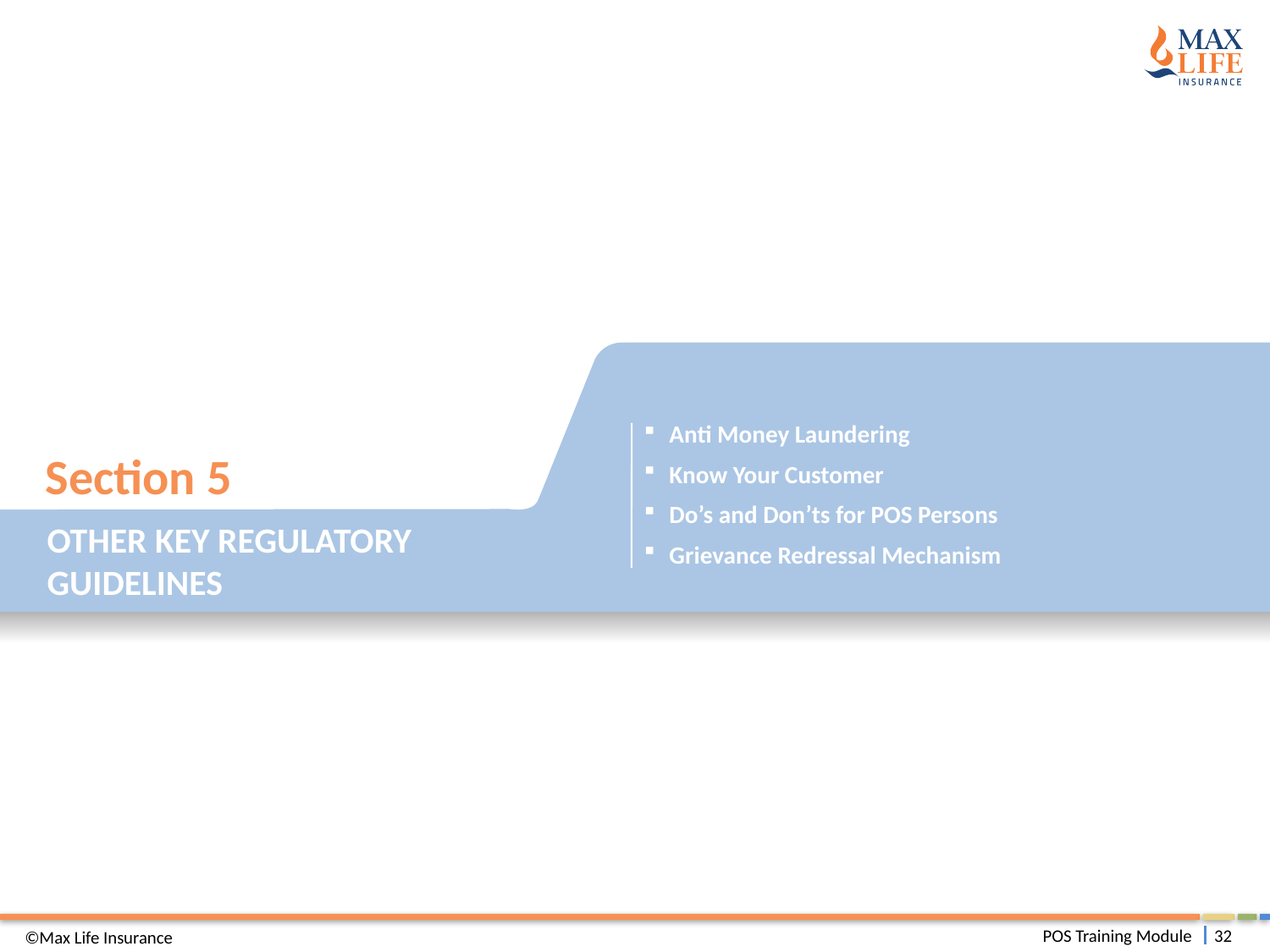

Section 5
Other Key Regulatory Guidelines

Anti Money Laundering
Know Your Customer
Do’s and Don’ts for POS Persons
Grievance Redressal Mechanism
©Max Life Insurance
POS Training Module
32